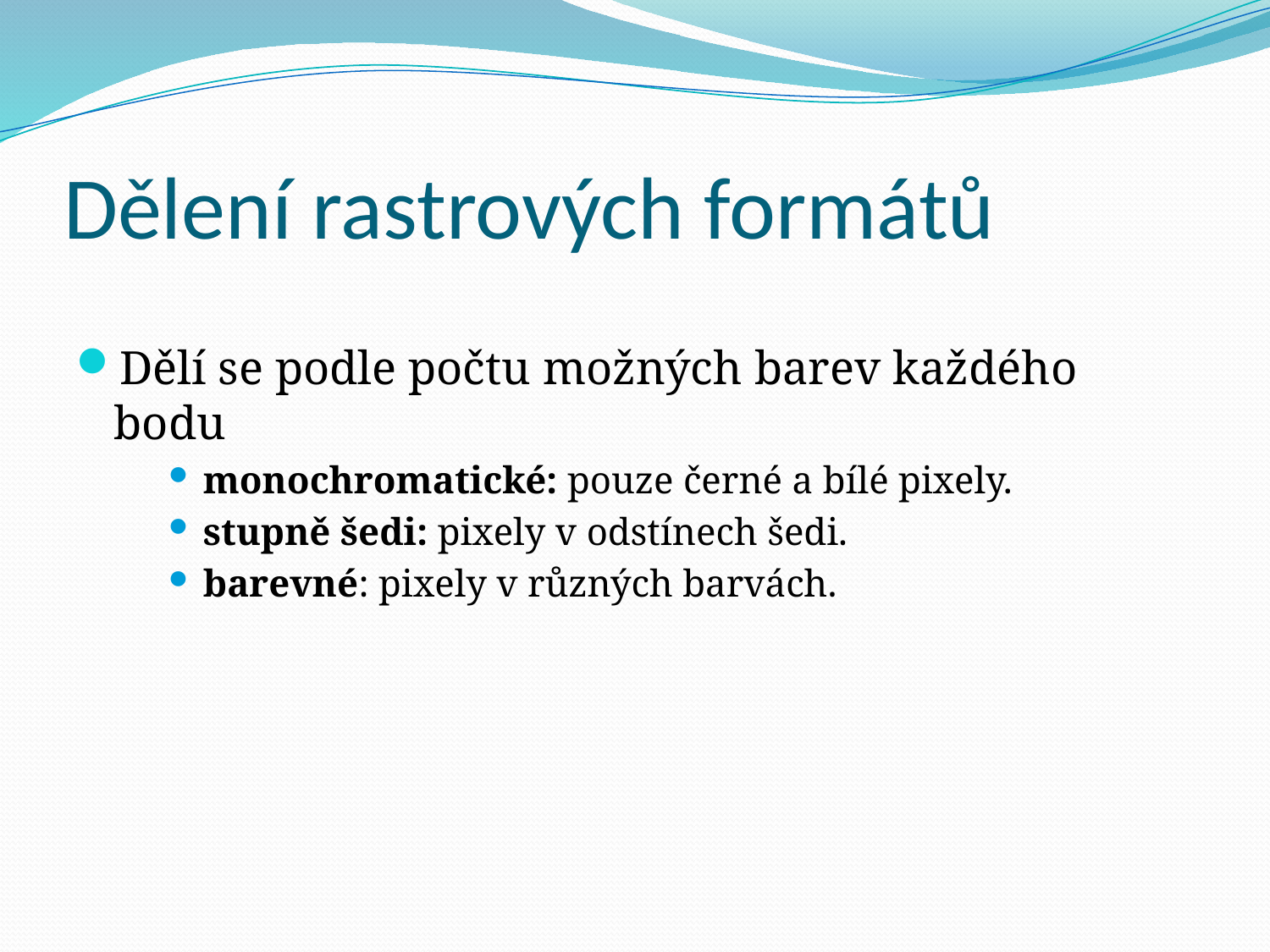

# Dělení rastrových formátů

Dělí se podle počtu možných barev každého bodu
monochromatické: pouze černé a bílé pixely.
stupně šedi: pixely v odstínech šedi.
barevné: pixely v různých barvách.